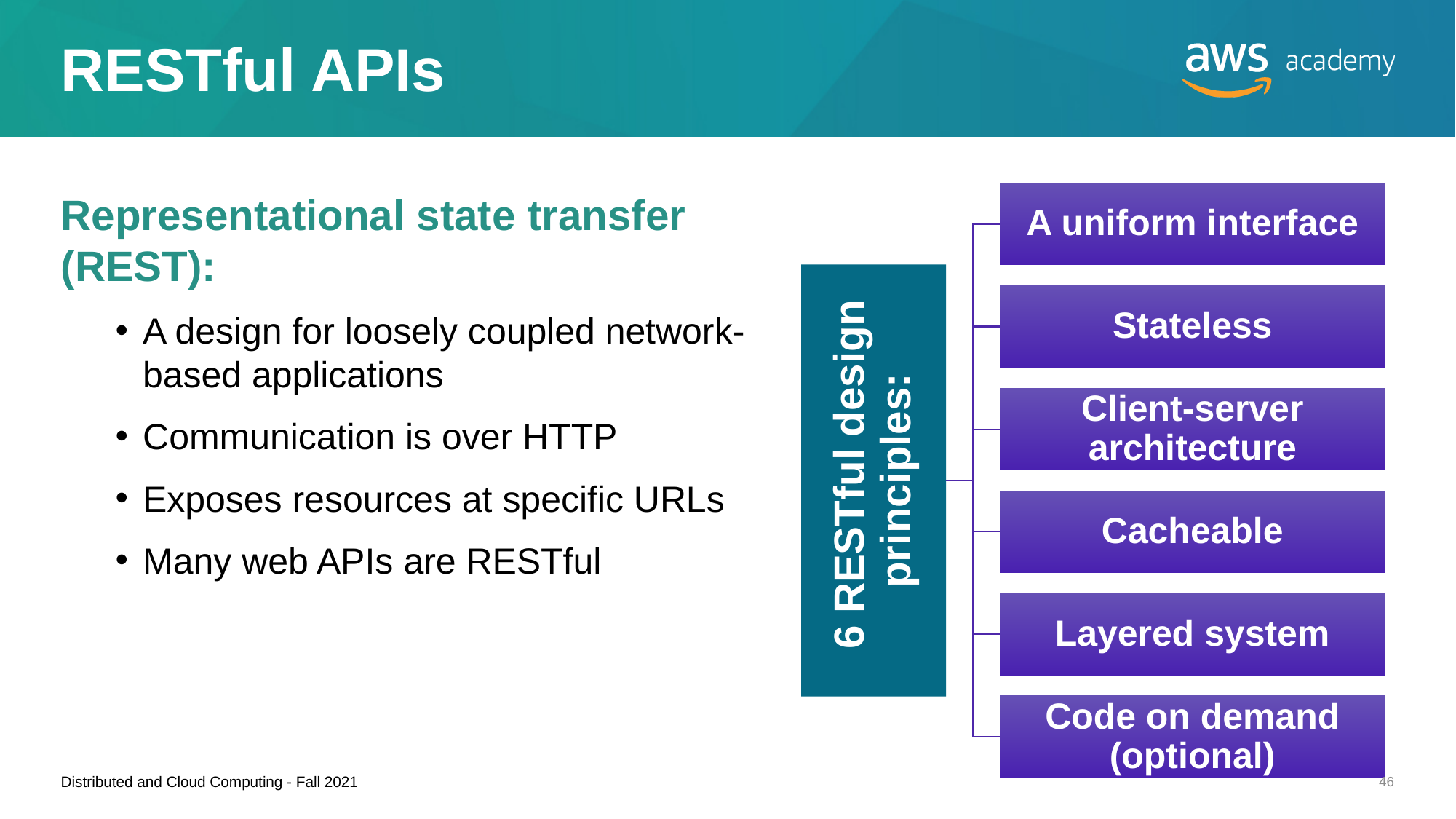

# RESTful APIs
Representational state transfer (REST):
A design for loosely coupled network-based applications
Communication is over HTTP
Exposes resources at specific URLs
Many web APIs are RESTful

 6 RESTful design principles:
A uniform interface
Stateless
Client-server architecture
Cacheable
Layered system
Code on demand (optional)
Distributed and Cloud Computing - Fall 2021
46